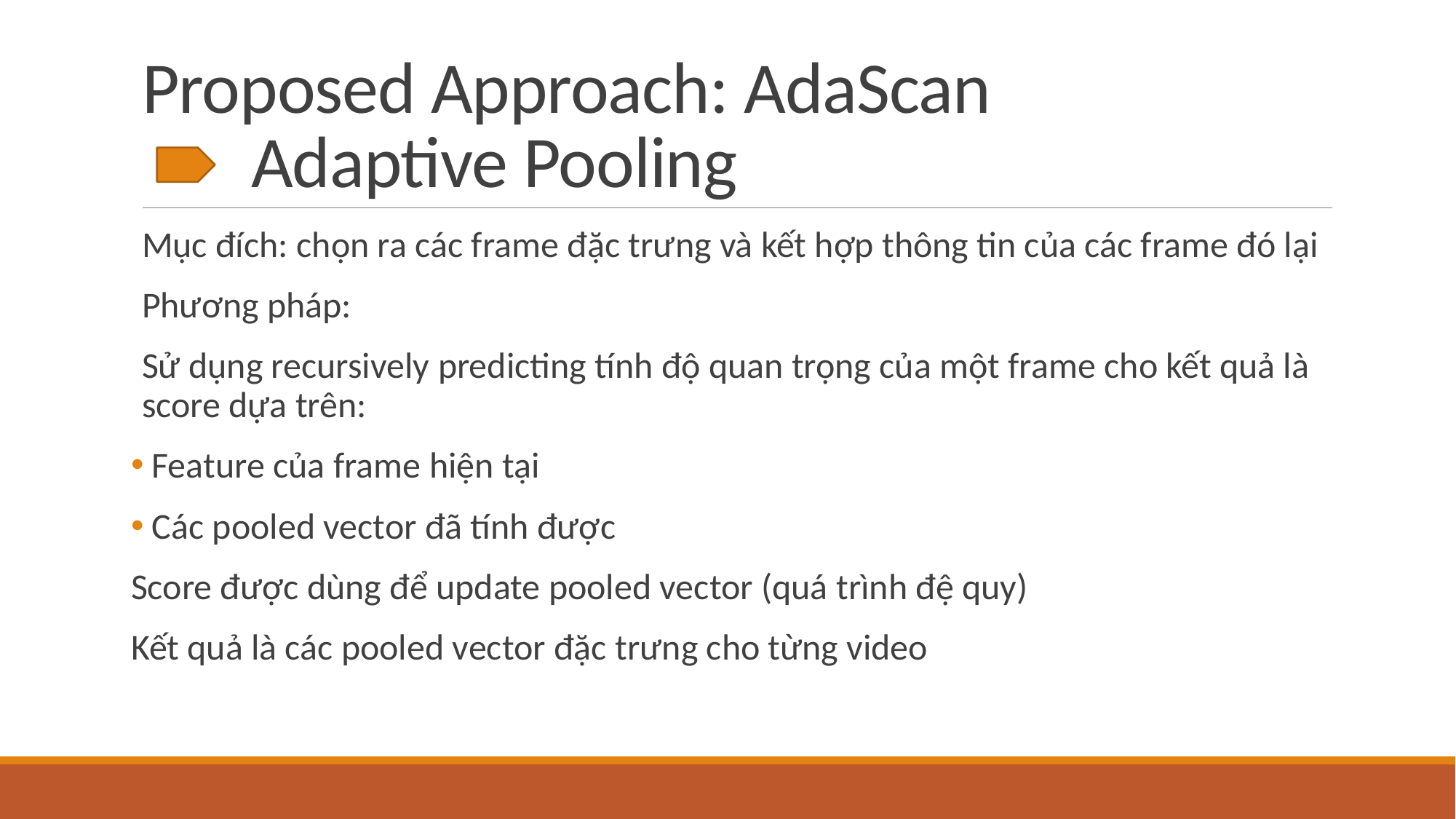

# Proposed Approach: AdaScan Adaptive Pooling

Mục đích: chọn ra các frame đặc trưng và kết hợp thông tin của các frame đó lại
Phương pháp:
Sử dụng recursively predicting tính độ quan trọng của một frame cho kết quả là score dựa trên:
 Feature của frame hiện tại
 Các pooled vector đã tính được
Score được dùng để update pooled vector (quá trình đệ quy)
Kết quả là các pooled vector đặc trưng cho từng video